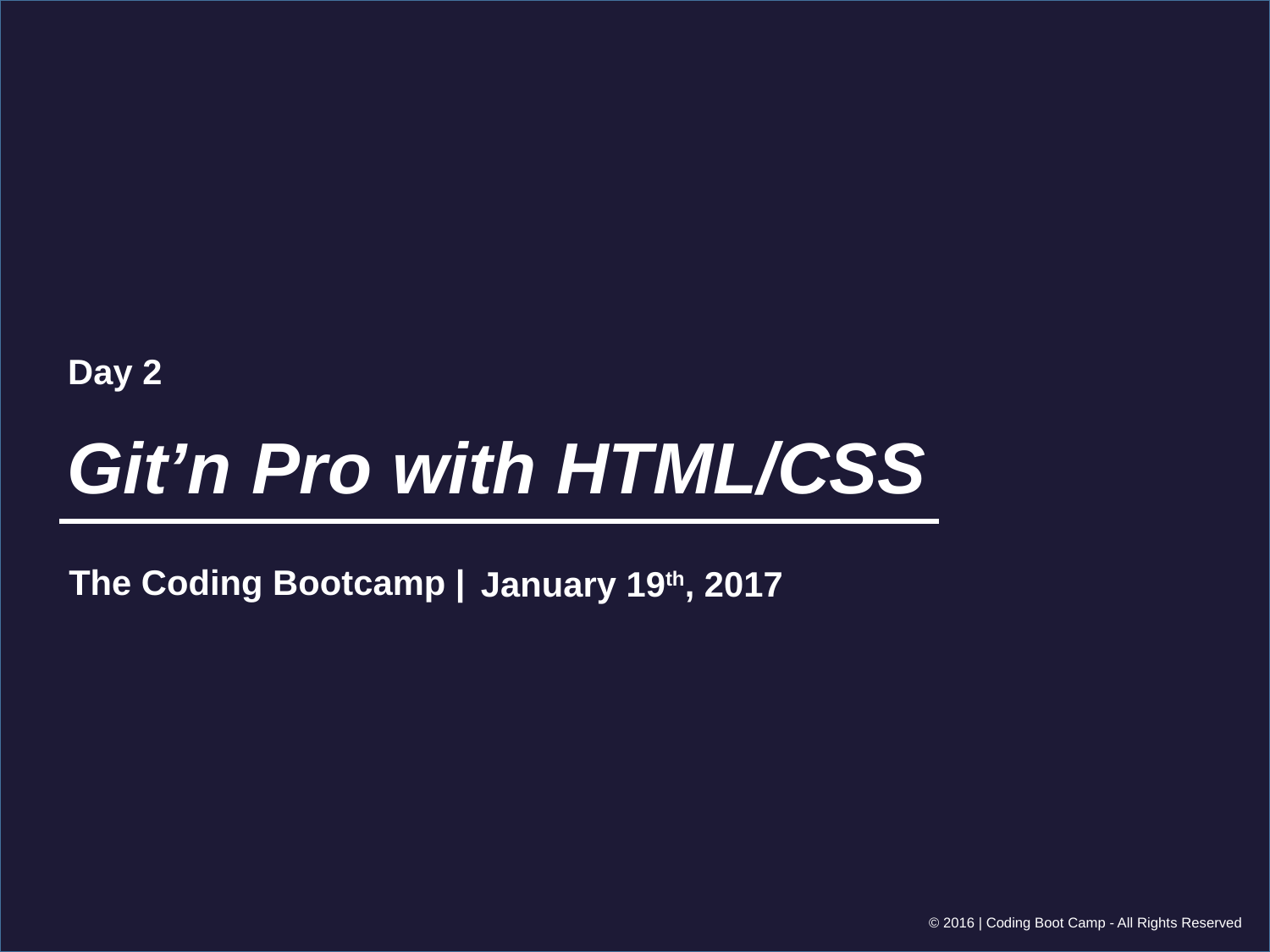

Day 2
# Git’n Pro with HTML/CSS
January 19th, 2017